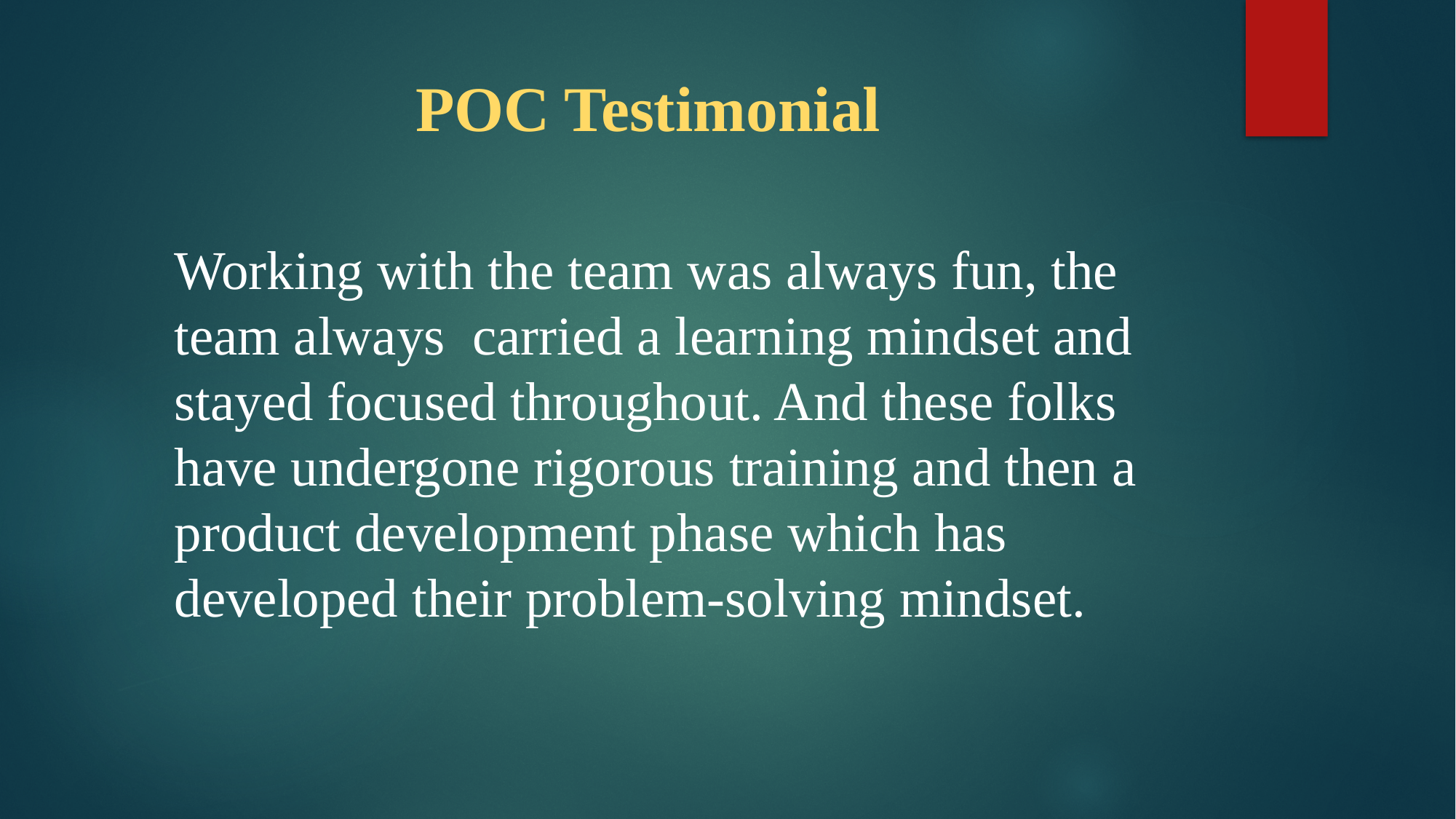

# POC Testimonial​
Working with the team was always fun, the team always  carried a learning mindset and  stayed focused throughout. And these folks have undergone rigorous training and then a product development phase which has developed their problem-solving mindset.